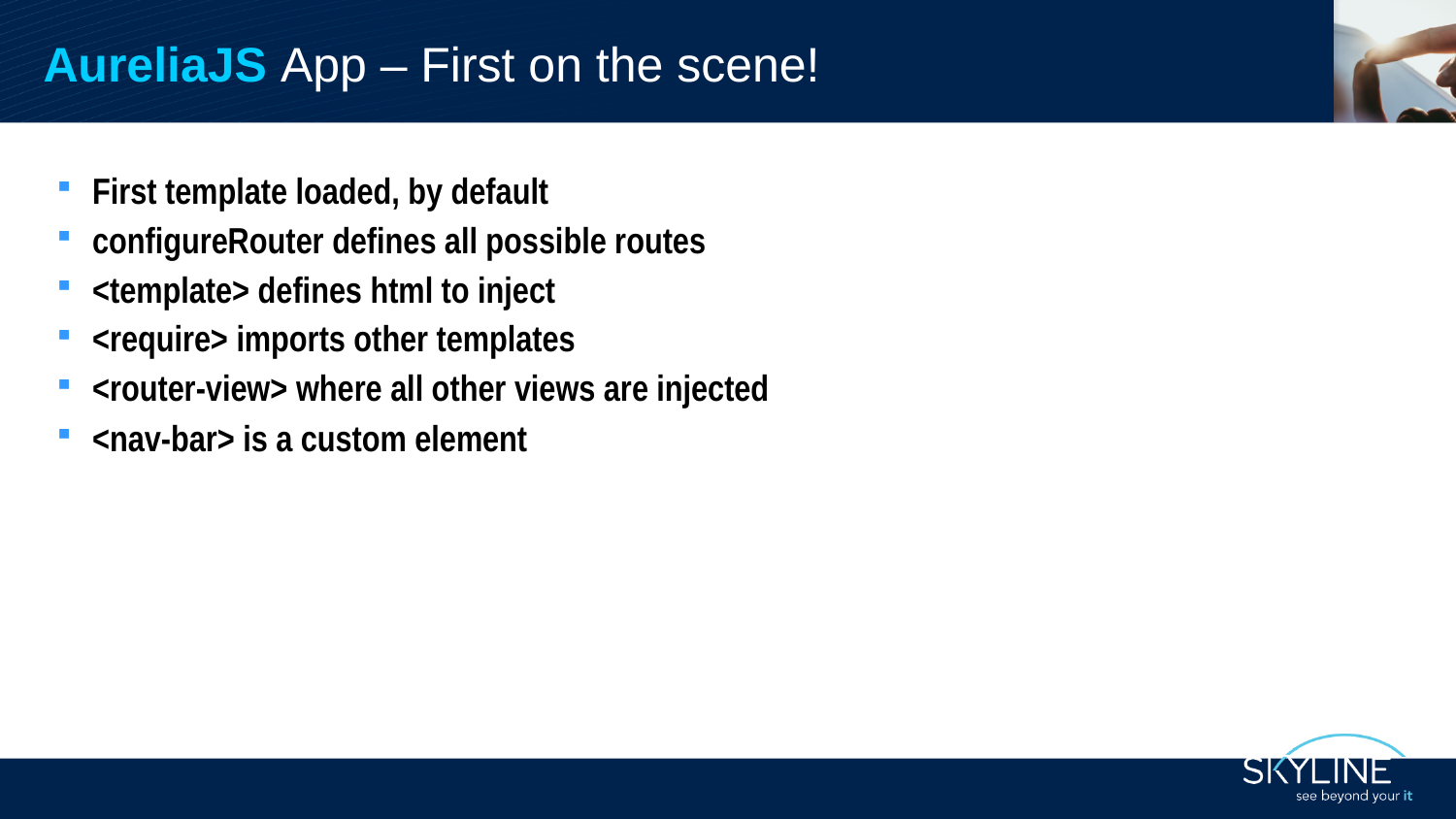

AureliaJS App – First on the scene!
First template loaded, by default
configureRouter defines all possible routes
<template> defines html to inject
<require> imports other templates
<router-view> where all other views are injected
<nav-bar> is a custom element